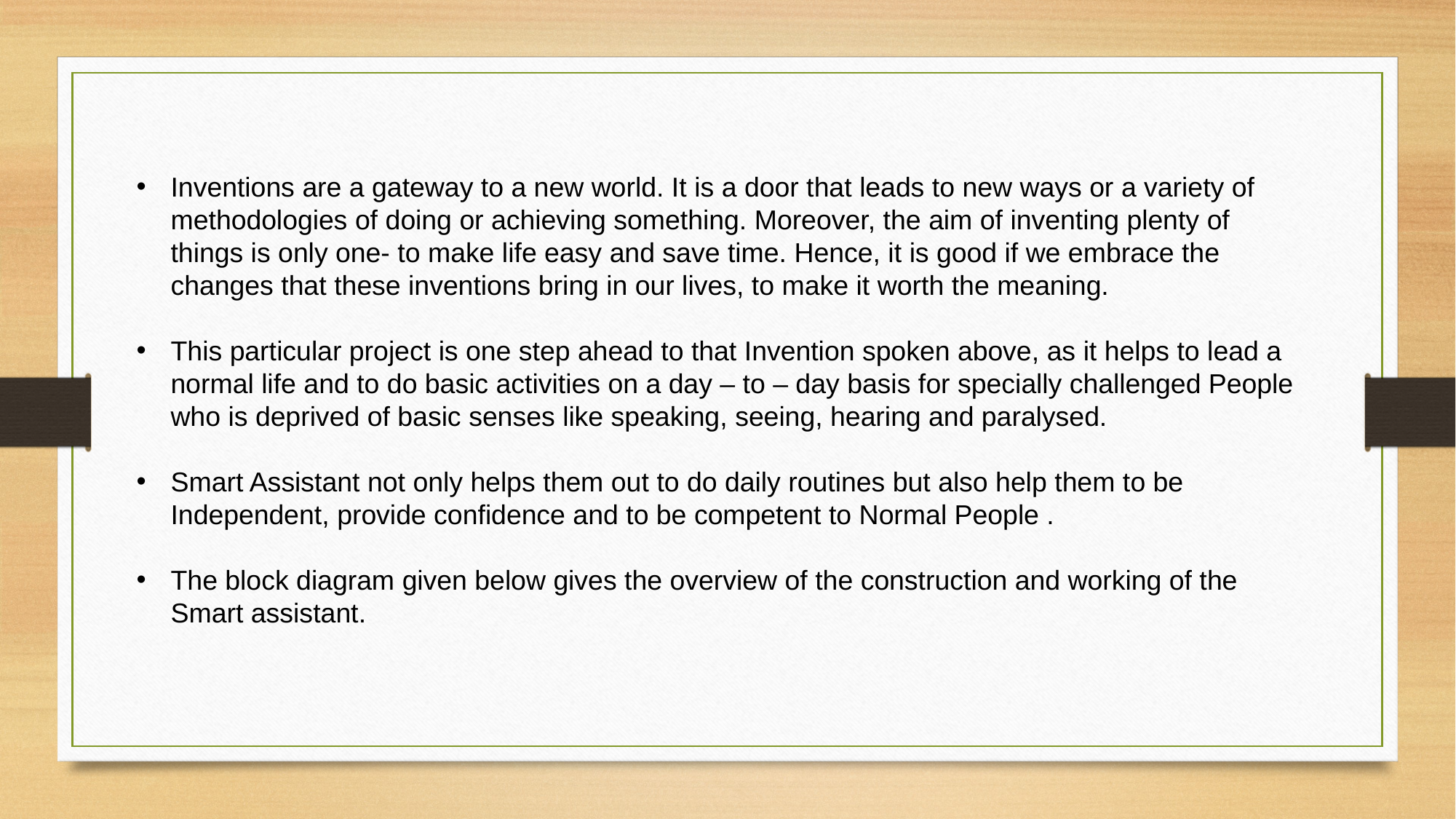

Inventions are a gateway to a new world. It is a door that leads to new ways or a variety of methodologies of doing or achieving something. Moreover, the aim of inventing plenty of things is only one- to make life easy and save time. Hence, it is good if we embrace the changes that these inventions bring in our lives, to make it worth the meaning.

This particular project is one step ahead to that Invention spoken above, as it helps to lead a normal life and to do basic activities on a day – to – day basis for specially challenged People who is deprived of basic senses like speaking, seeing, hearing and paralysed.

Smart Assistant not only helps them out to do daily routines but also help them to be Independent, provide confidence and to be competent to Normal People .

The block diagram given below gives the overview of the construction and working of the Smart assistant.